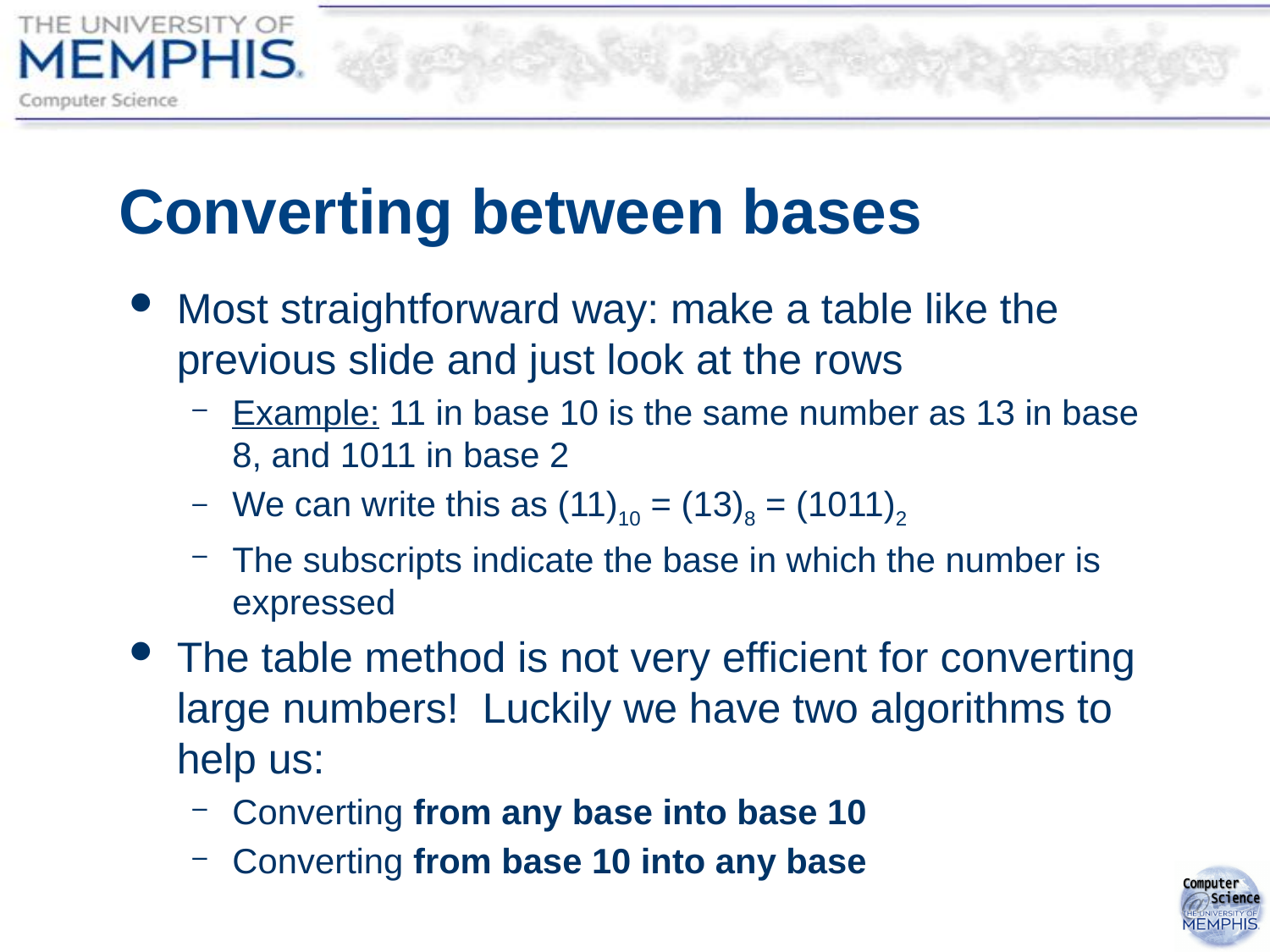

# Converting between bases
Most straightforward way: make a table like the previous slide and just look at the rows
Example: 11 in base 10 is the same number as 13 in base 8, and 1011 in base 2
We can write this as (11)10 = (13)8 = (1011)2
The subscripts indicate the base in which the number is expressed
The table method is not very efficient for converting large numbers!  Luckily we have two algorithms to help us:
Converting from any base into base 10
Converting from base 10 into any base